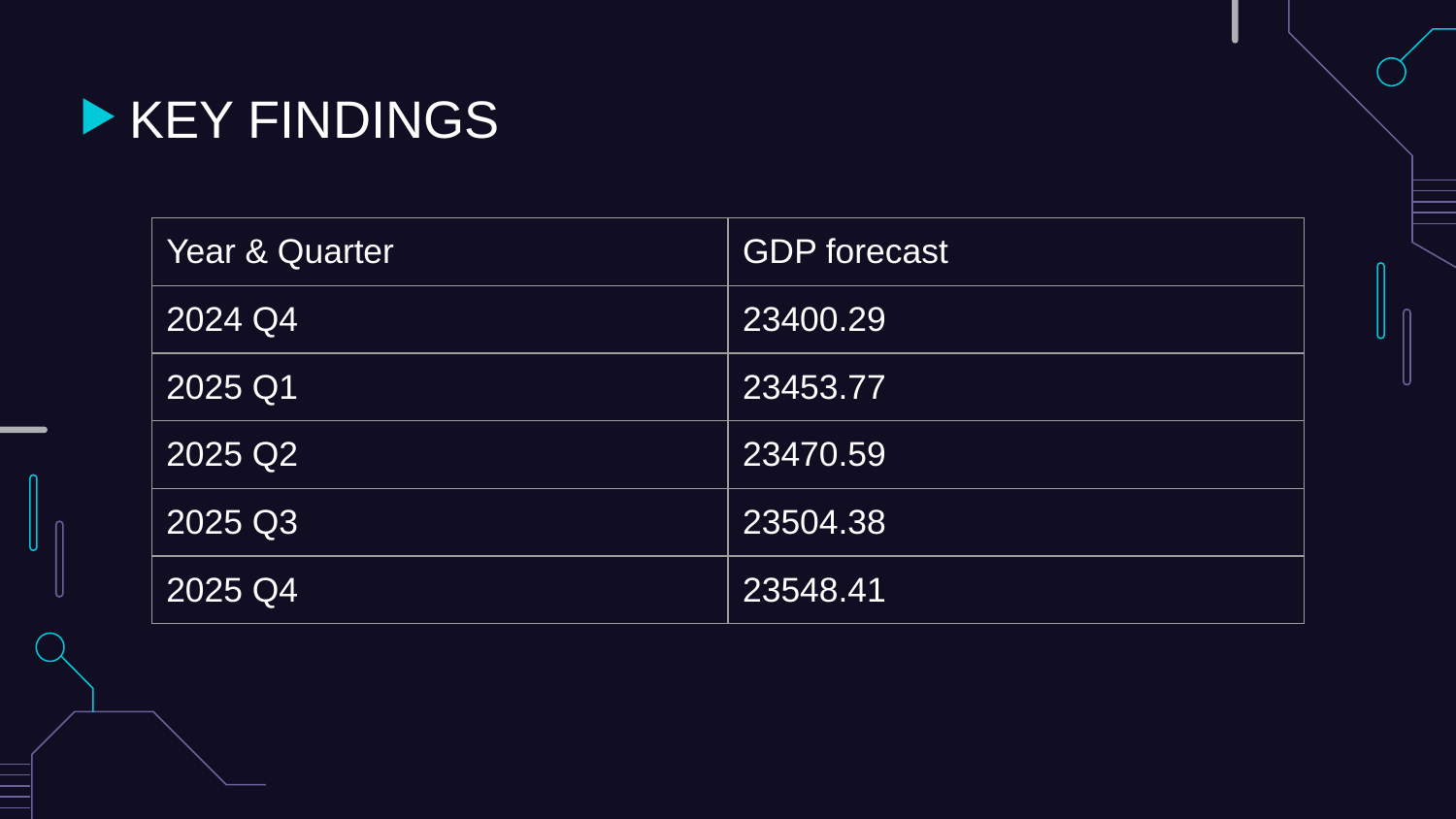

# KEY FINDINGS

| Year & Quarter | GDP forecast |
| --- | --- |
| 2024 Q4 | 23400.29 |
| 2025 Q1 | 23453.77 |
| 2025 Q2 | 23470.59 |
| 2025 Q3 | 23504.38 |
| 2025 Q4 | 23548.41 |